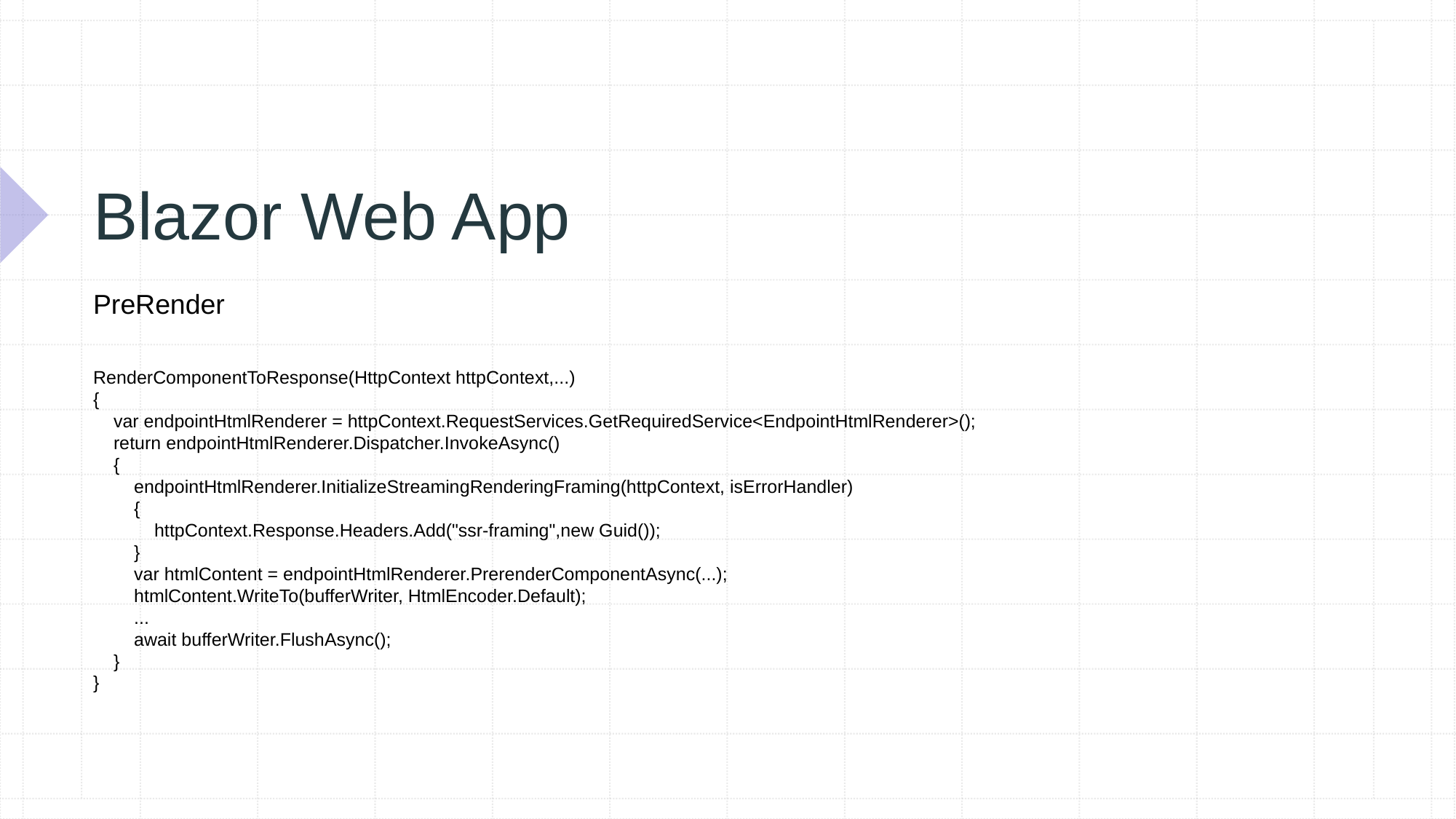

# Blazor Web App
PreRender
RenderComponentToResponse(HttpContext httpContext,...)
{
    var endpointHtmlRenderer = httpContext.RequestServices.GetRequiredService<EndpointHtmlRenderer>();
    return endpointHtmlRenderer.Dispatcher.InvokeAsync()
    {
        endpointHtmlRenderer.InitializeStreamingRenderingFraming(httpContext, isErrorHandler)
        {
            httpContext.Response.Headers.Add("ssr-framing",new Guid());
        }
        var htmlContent = endpointHtmlRenderer.PrerenderComponentAsync(...);
        htmlContent.WriteTo(bufferWriter, HtmlEncoder.Default);
        ...
        await bufferWriter.FlushAsync();
    }
}